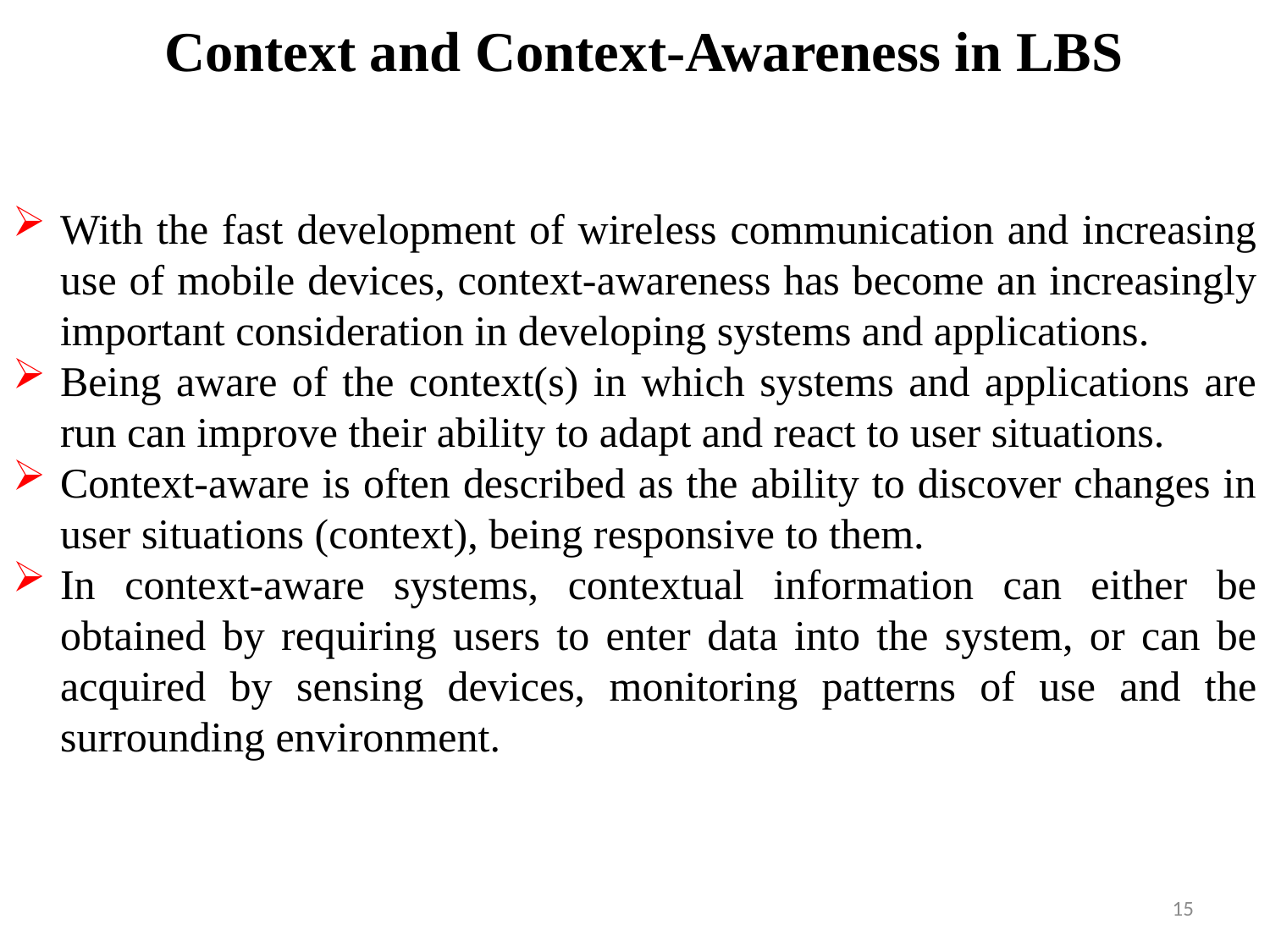

Context and Context-Awareness in LBS
With the fast development of wireless communication and increasing use of mobile devices, context-awareness has become an increasingly important consideration in developing systems and applications.
Being aware of the context(s) in which systems and applications are run can improve their ability to adapt and react to user situations.
Context-aware is often described as the ability to discover changes in user situations (context), being responsive to them.
In context-aware systems, contextual information can either be obtained by requiring users to enter data into the system, or can be acquired by sensing devices, monitoring patterns of use and the surrounding environment.

15